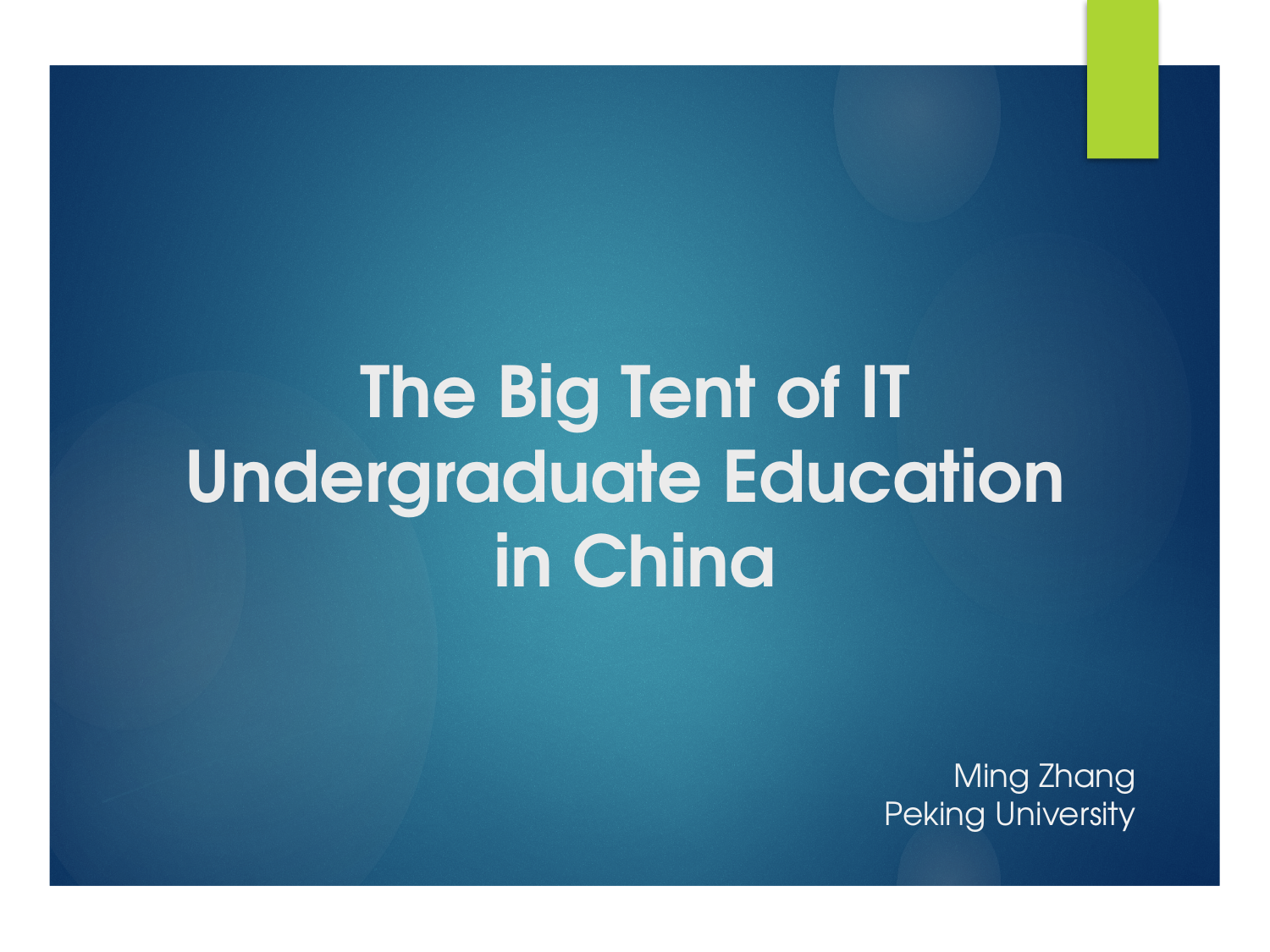

# The Big Tent of IT Undergraduate Education in China

Ming Zhang
Peking University